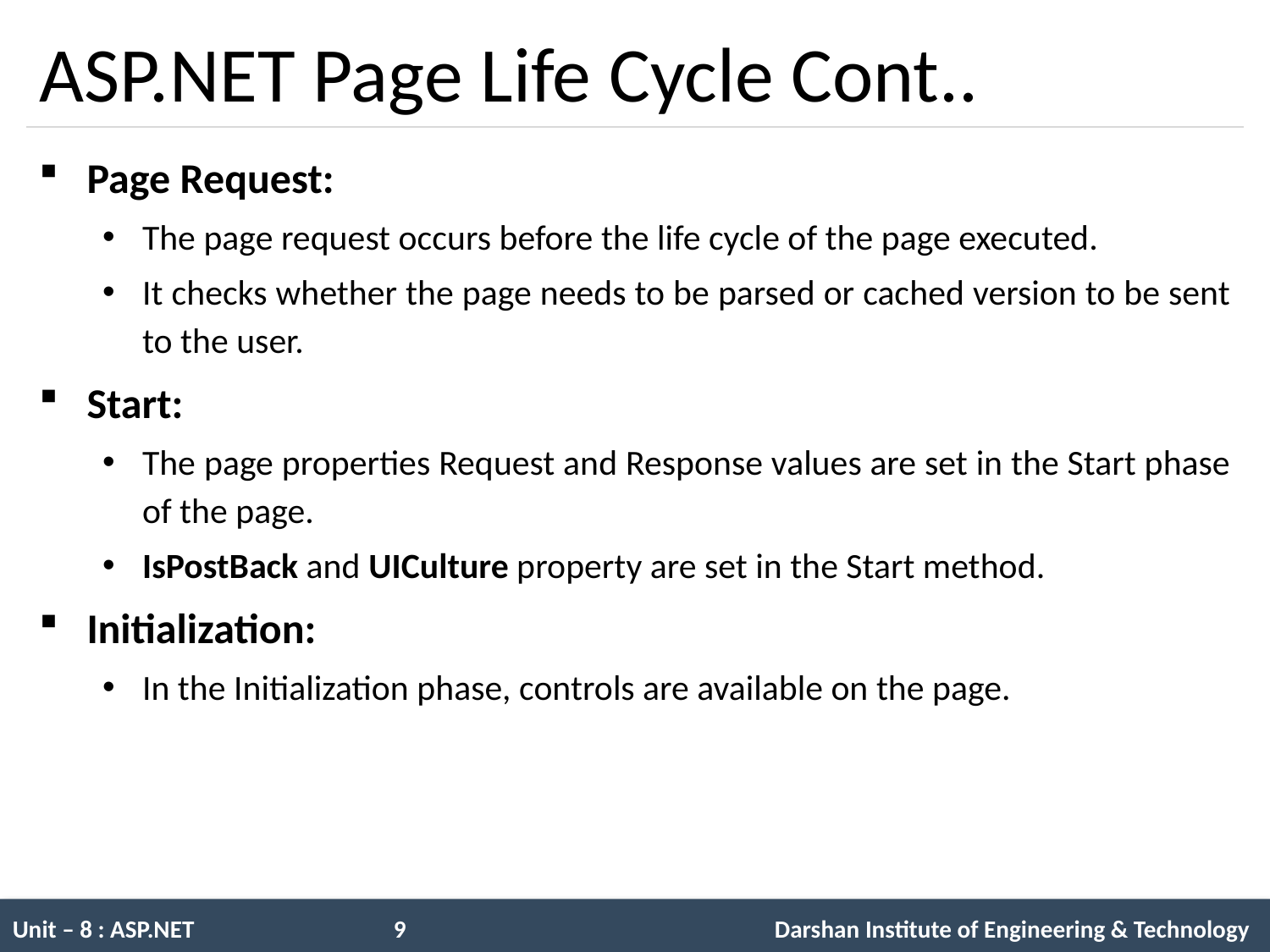

# ASP.NET Page Life Cycle Cont..
Page Request:
The page request occurs before the life cycle of the page executed.
It checks whether the page needs to be parsed or cached version to be sent to the user.
Start:
The page properties Request and Response values are set in the Start phase of the page.
IsPostBack and UICulture property are set in the Start method.
Initialization:
In the Initialization phase, controls are available on the page.